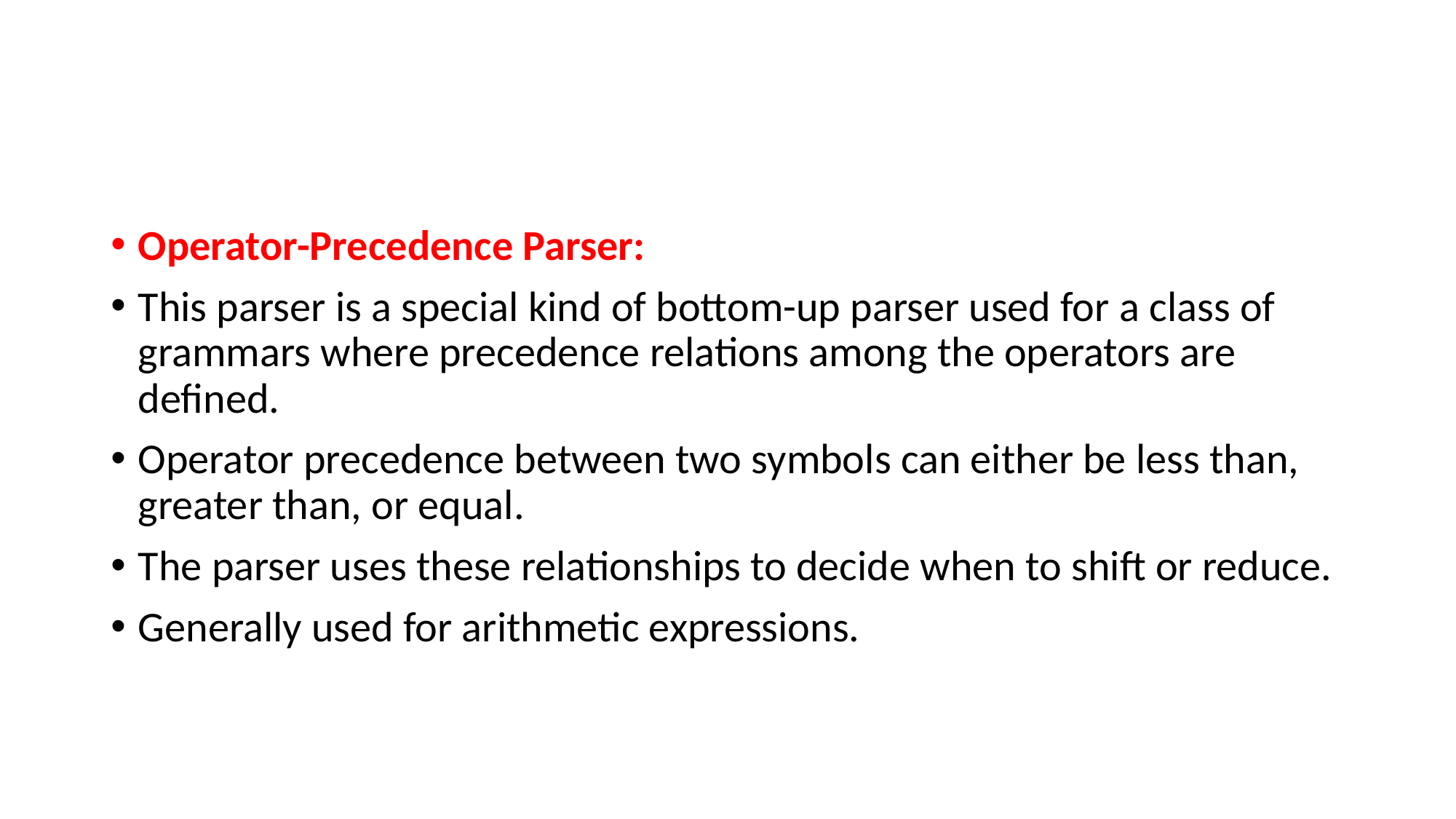

#
Operator-Precedence Parser:
This parser is a special kind of bottom-up parser used for a class of grammars where precedence relations among the operators are defined.
Operator precedence between two symbols can either be less than, greater than, or equal.
The parser uses these relationships to decide when to shift or reduce.
Generally used for arithmetic expressions.